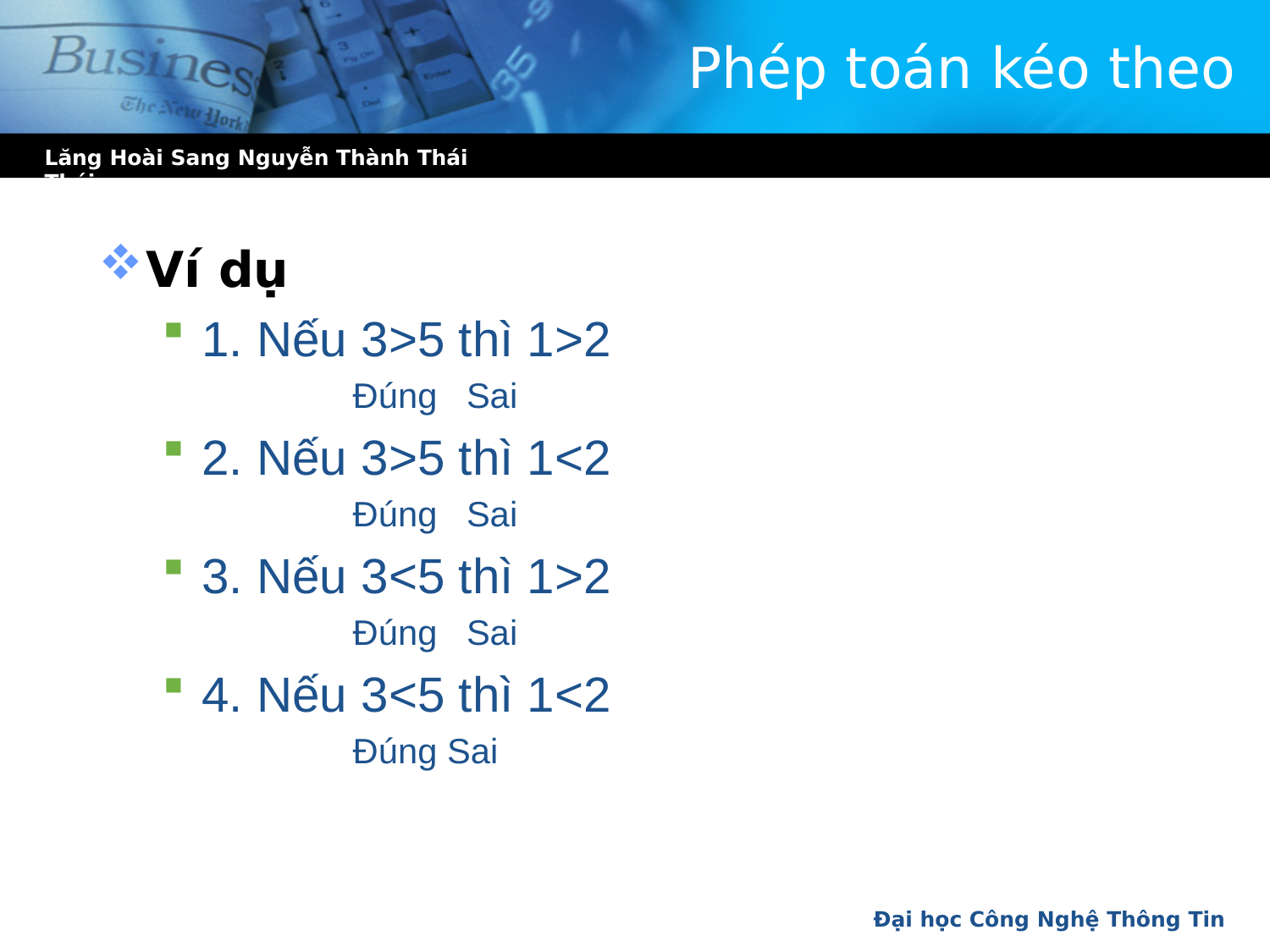

# Phép toán kéo theo
Lăng Hoài Sang Nguyễn Thành Thái Thái
Ví dụ
1. Nếu 3>5 thì 1>2
Đúng   Sai
2. Nếu 3>5 thì 1<2
Đúng   Sai
3. Nếu 3<5 thì 1>2
Đúng   Sai
4. Nếu 3<5 thì 1<2
Đúng Sai

Đại học Công Nghệ Thông Tin